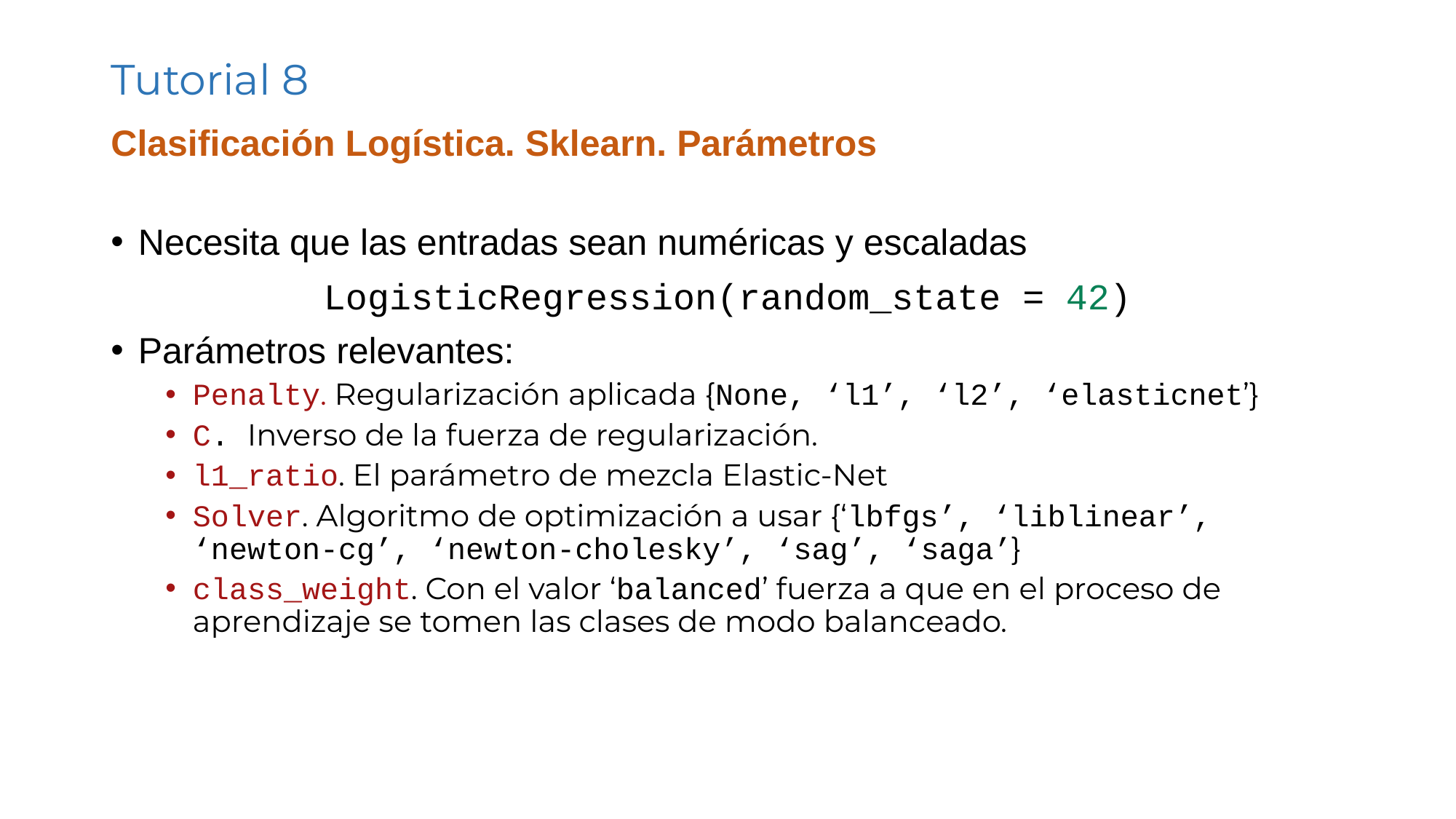

# Tutorial 8
Clasificación Logística. Sklearn. Parámetros

Necesita que las entradas sean numéricas y escaladas
LogisticRegression(random_state = 42)
Parámetros relevantes:
Penalty. Regularización aplicada {None, ‘l1’, ‘l2’, ‘elasticnet’}
C. Inverso de la fuerza de regularización.
l1_ratio. El parámetro de mezcla Elastic-Net
Solver. Algoritmo de optimización a usar {‘lbfgs’, ‘liblinear’, ‘newton-cg’, ‘newton-cholesky’, ‘sag’, ‘saga’}
class_weight. Con el valor ‘balanced’ fuerza a que en el proceso de aprendizaje se tomen las clases de modo balanceado.